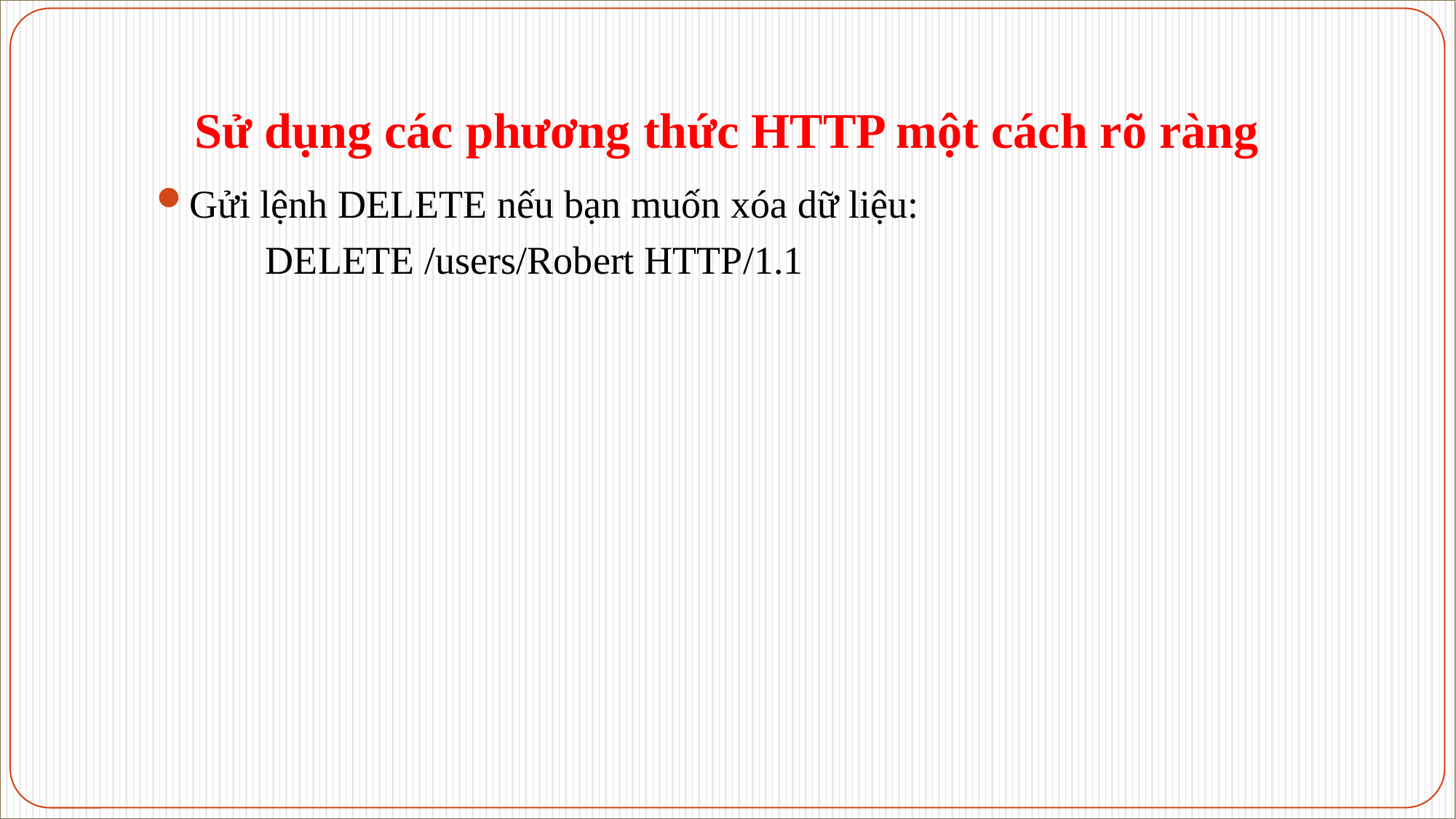

# Sử dụng các phương thức HTTP một cách rõ ràng
Gửi lệnh DELETE nếu bạn muốn xóa dữ liệu:
	DELETE /users/Robert HTTP/1.1